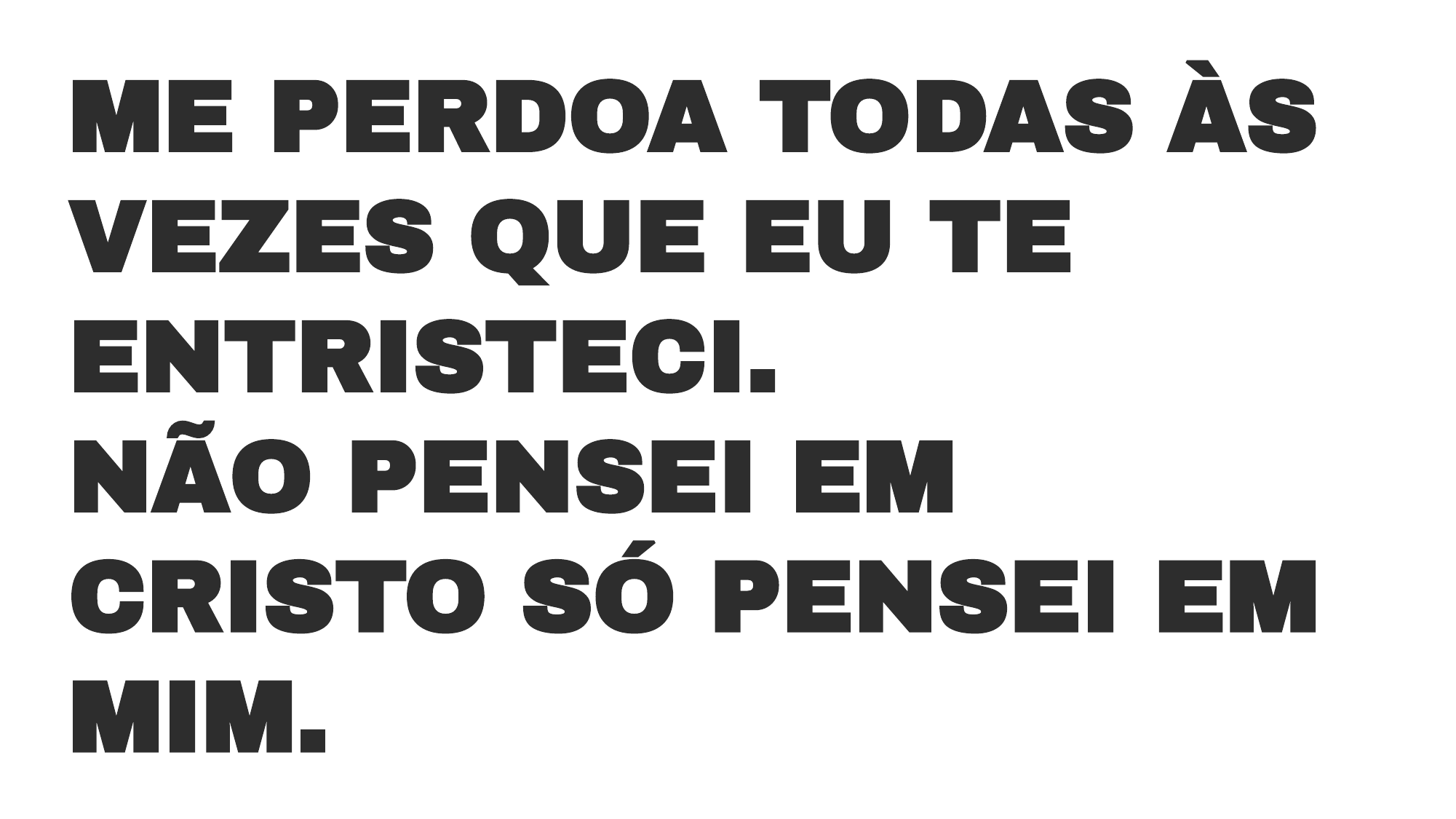

ME PERDOA TODAS ÀS VEZES QUE EU TE ENTRISTECI.
NÃO PENSEI EM CRISTO SÓ PENSEI EM MIM.